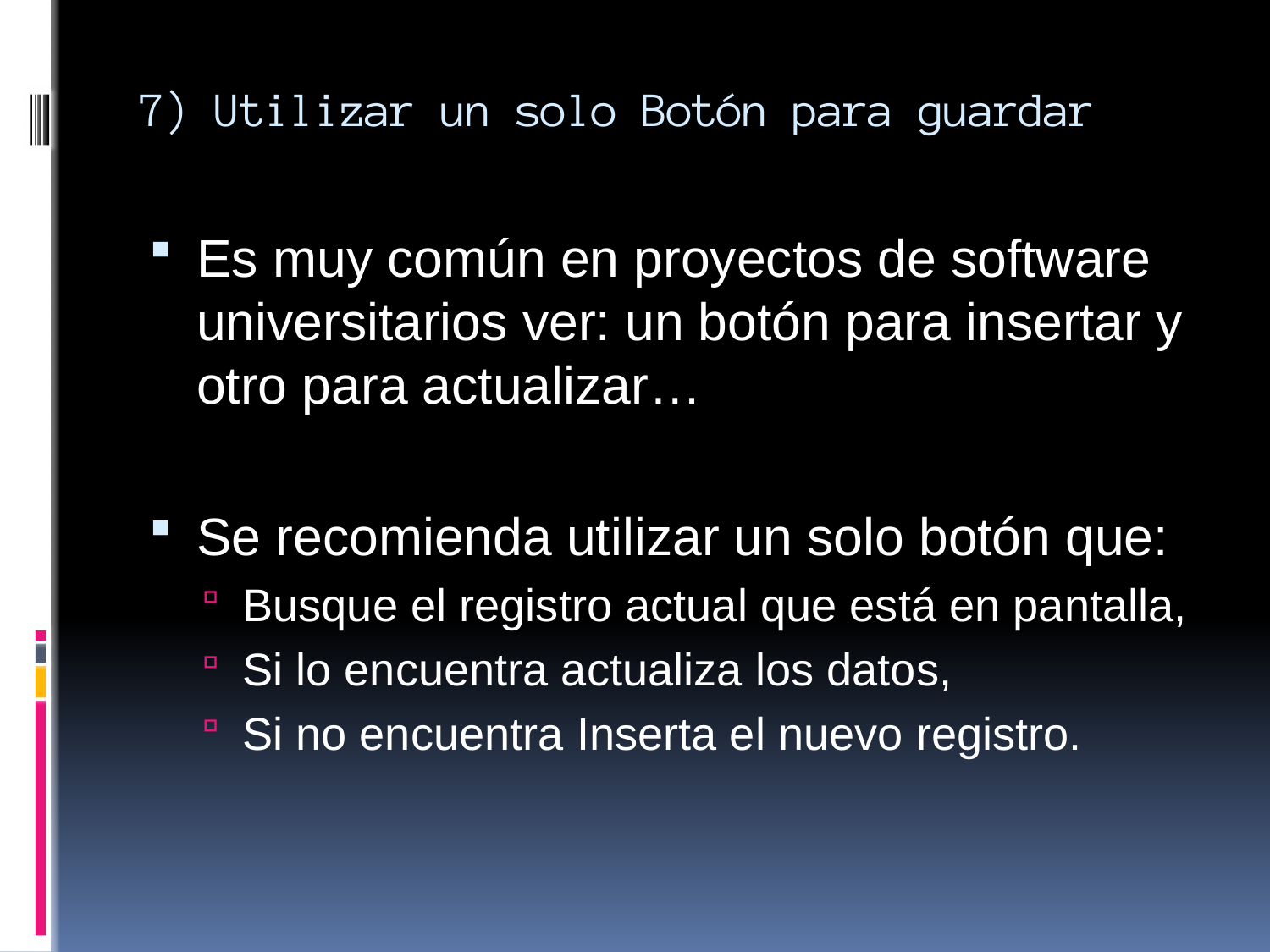

# 7) Utilizar un solo Botón para guardar
Es muy común en proyectos de software universitarios ver: un botón para insertar y otro para actualizar…

Se recomienda utilizar un solo botón que:
Busque el registro actual que está en pantalla,
Si lo encuentra actualiza los datos,
Si no encuentra Inserta el nuevo registro.